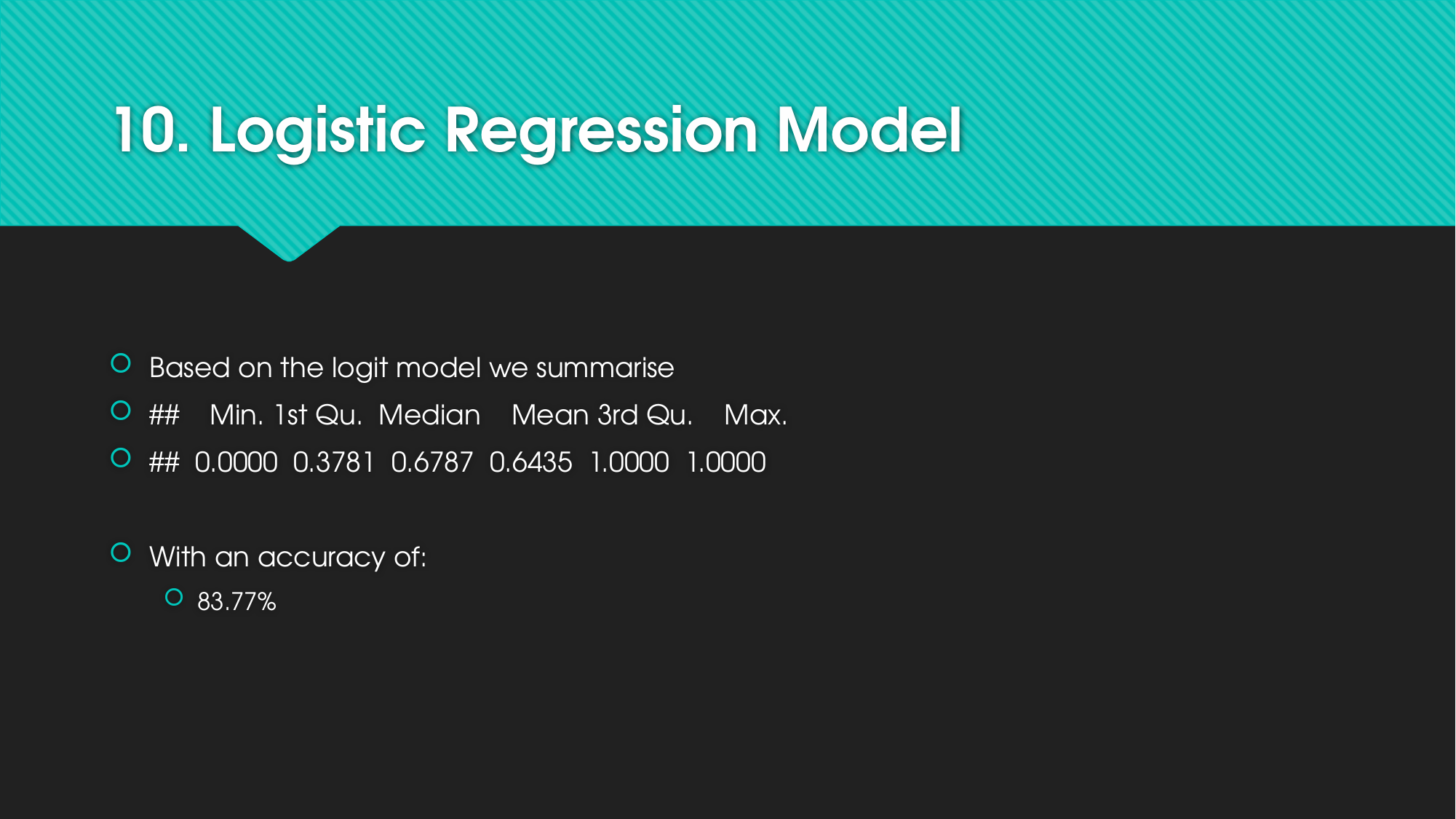

# 10. Logistic Regression Model
Based on the logit model we summarise
##    Min. 1st Qu.  Median    Mean 3rd Qu.    Max.
##  0.0000  0.3781  0.6787  0.6435  1.0000  1.0000

With an accuracy of:
83.77%